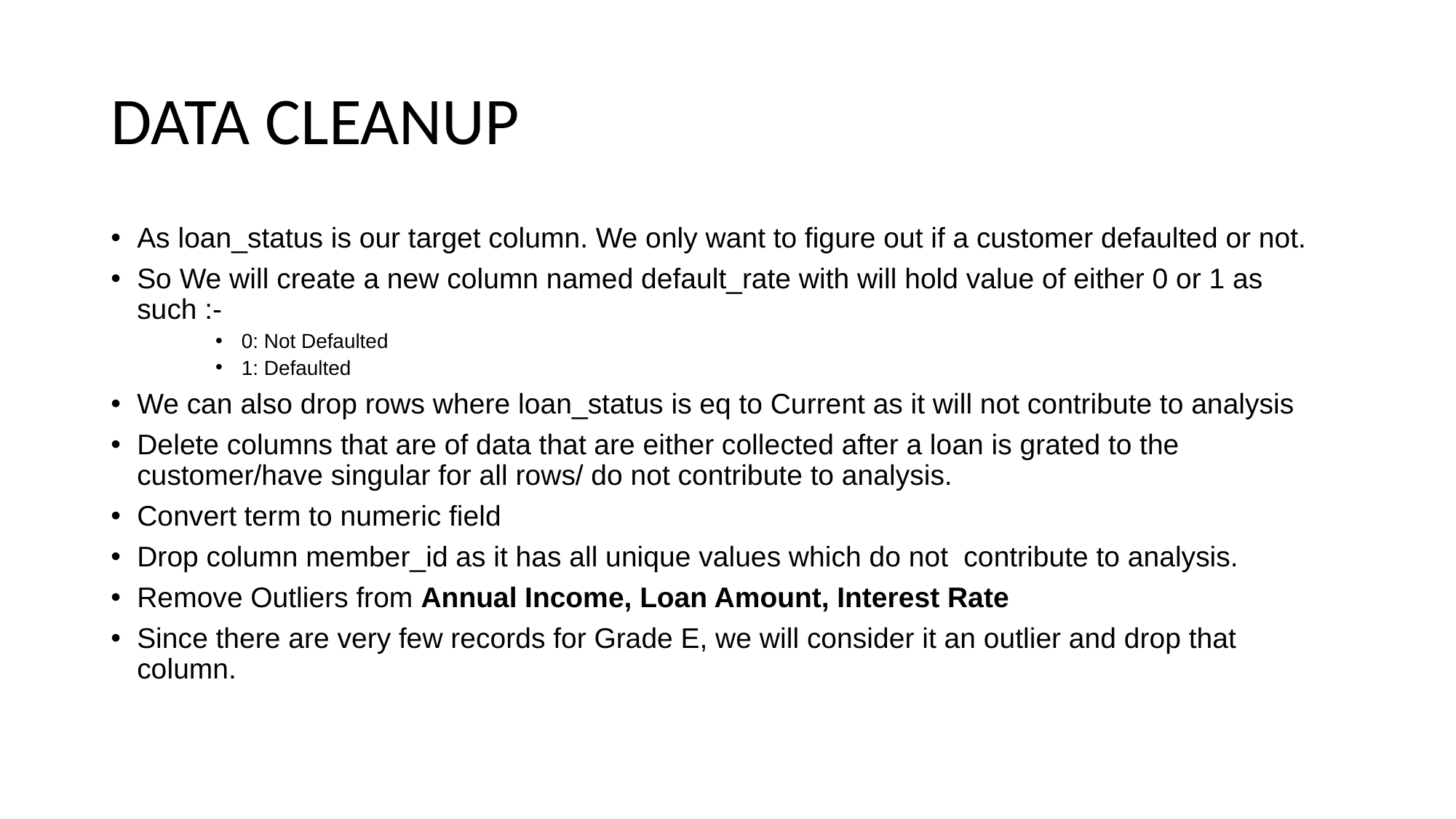

# DATA CLEANUP
As loan_status is our target column. We only want to figure out if a customer defaulted or not.
So We will create a new column named default_rate with will hold value of either 0 or 1 as such :-
0: Not Defaulted
1: Defaulted
We can also drop rows where loan_status is eq to Current as it will not contribute to analysis
Delete columns that are of data that are either collected after a loan is grated to the customer/have singular for all rows/ do not contribute to analysis.
Convert term to numeric field
Drop column member_id as it has all unique values which do not  contribute to analysis.
Remove Outliers from Annual Income, Loan Amount, Interest Rate
Since there are very few records for Grade E, we will consider it an outlier and drop that column.